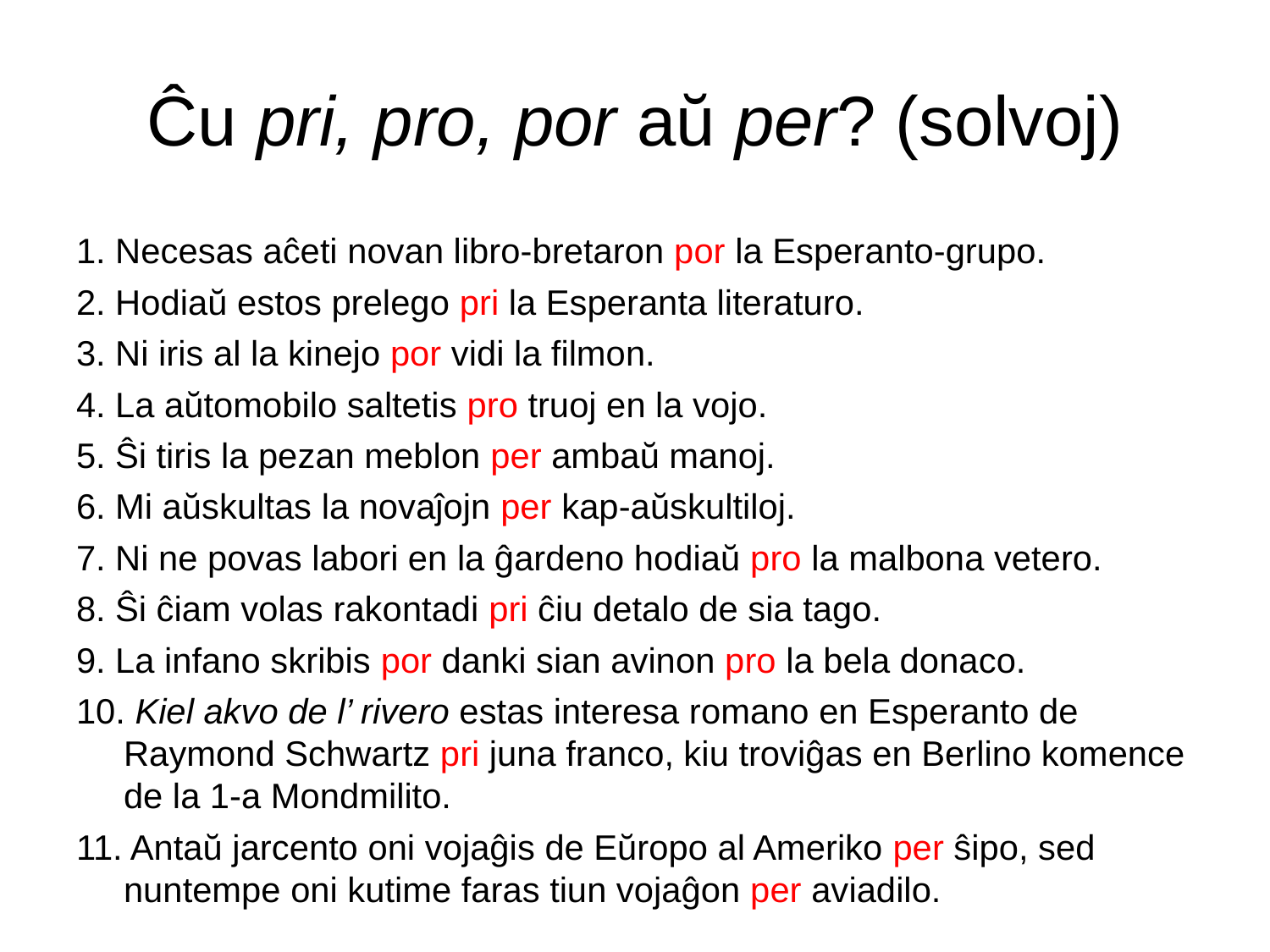

# Ĉu pri, pro, por aŭ per? (solvoj)
1. Necesas aĉeti novan libro-bretaron por la Esperanto-grupo.
2. Hodiaŭ estos prelego pri la Esperanta literaturo.
3. Ni iris al la kinejo por vidi la filmon.
4. La aŭtomobilo saltetis pro truoj en la vojo.
5. Ŝi tiris la pezan meblon per ambaŭ manoj.
6. Mi aŭskultas la novaĵojn per kap-aŭskultiloj.
7. Ni ne povas labori en la ĝardeno hodiaŭ pro la malbona vetero.
8. Ŝi ĉiam volas rakontadi pri ĉiu detalo de sia tago.
9. La infano skribis por danki sian avinon pro la bela donaco.
10. Kiel akvo de l’ rivero estas interesa romano en Esperanto de Raymond Schwartz pri juna franco, kiu troviĝas en Berlino komence de la 1-a Mondmilito.
11. Antaŭ jarcento oni vojaĝis de Eŭropo al Ameriko per ŝipo, sed nuntempe oni kutime faras tiun vojaĝon per aviadilo.